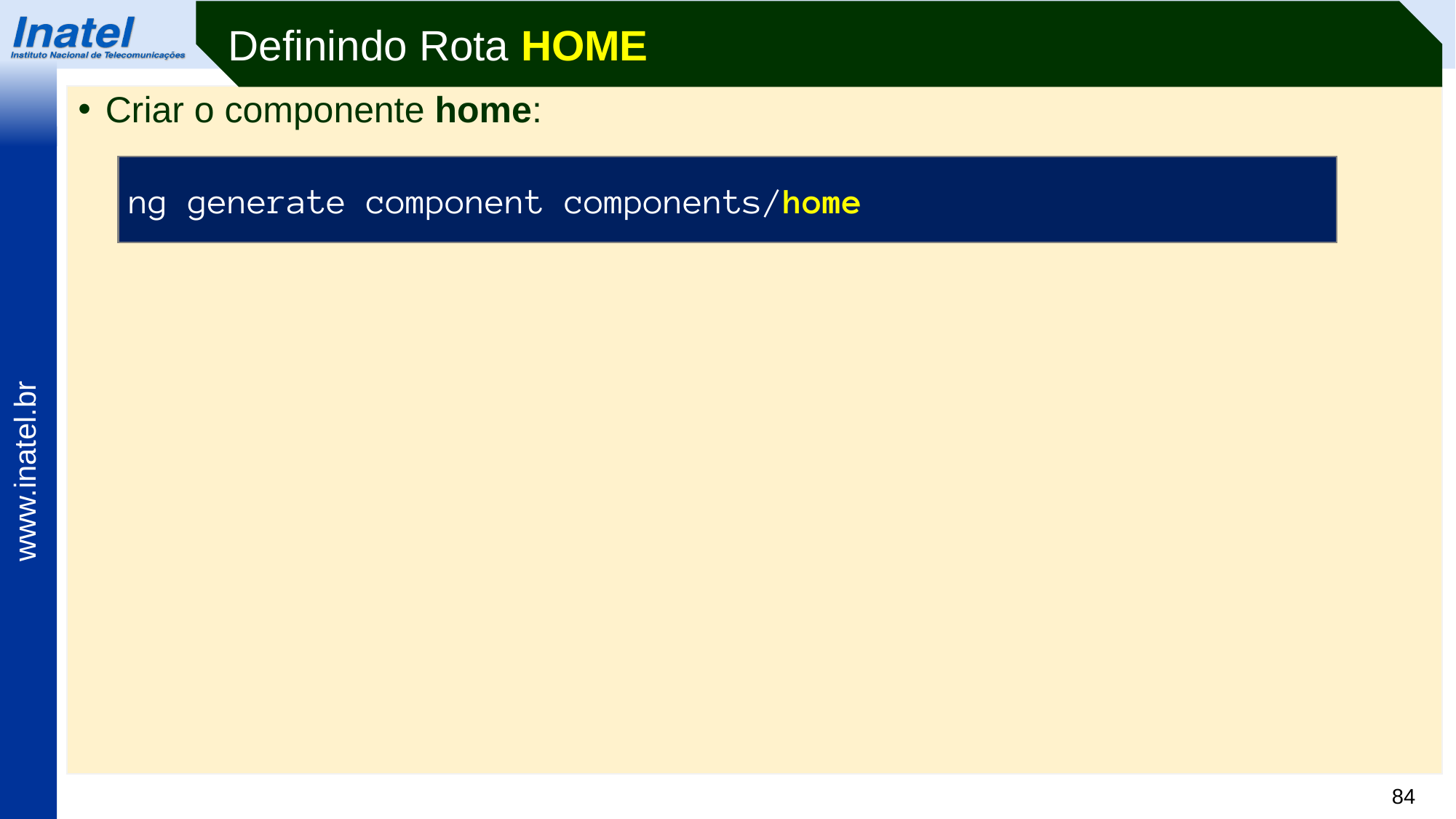

Definindo Rota HOME
Criar o componente home:
ng generate component components/home